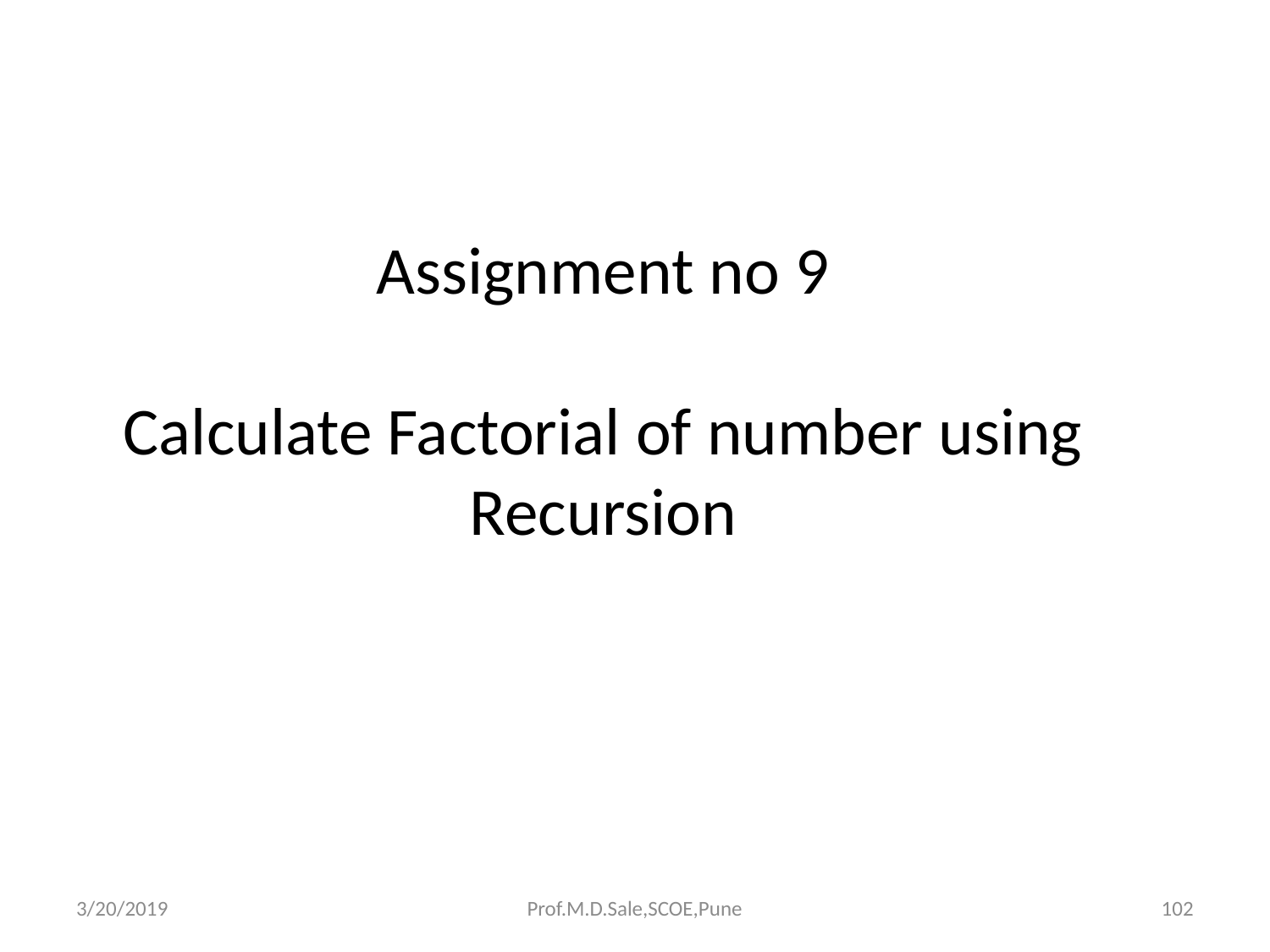

Assignment no 9

Calculate Factorial of number using Recursion

3/20/2019
Prof.M.D.Sale,SCOE,Pune
102